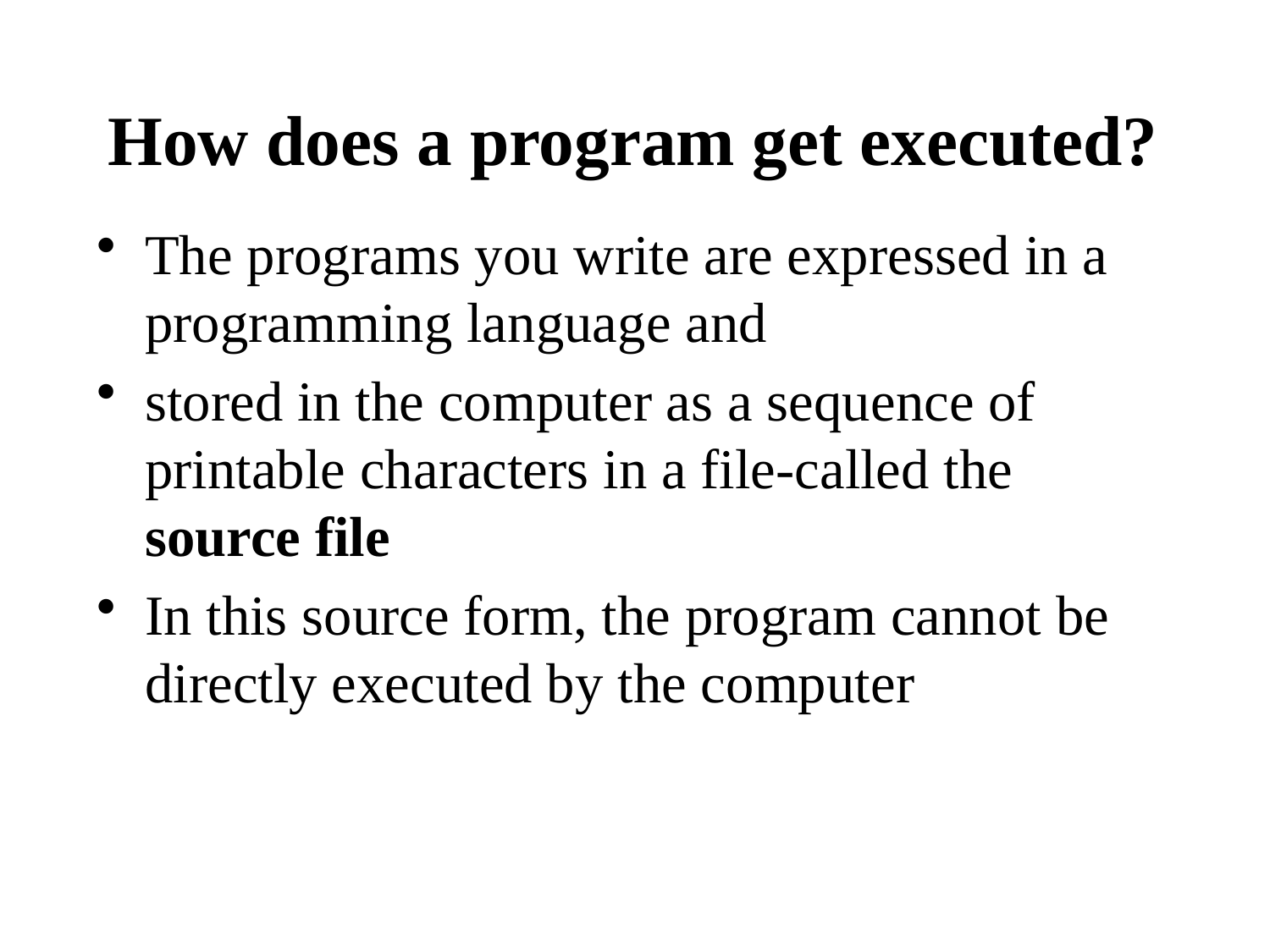

# How does a program get executed?
The programs you write are expressed in a programming language and
stored in the computer as a sequence of printable characters in a file-called the source file
In this source form, the program cannot be directly executed by the computer